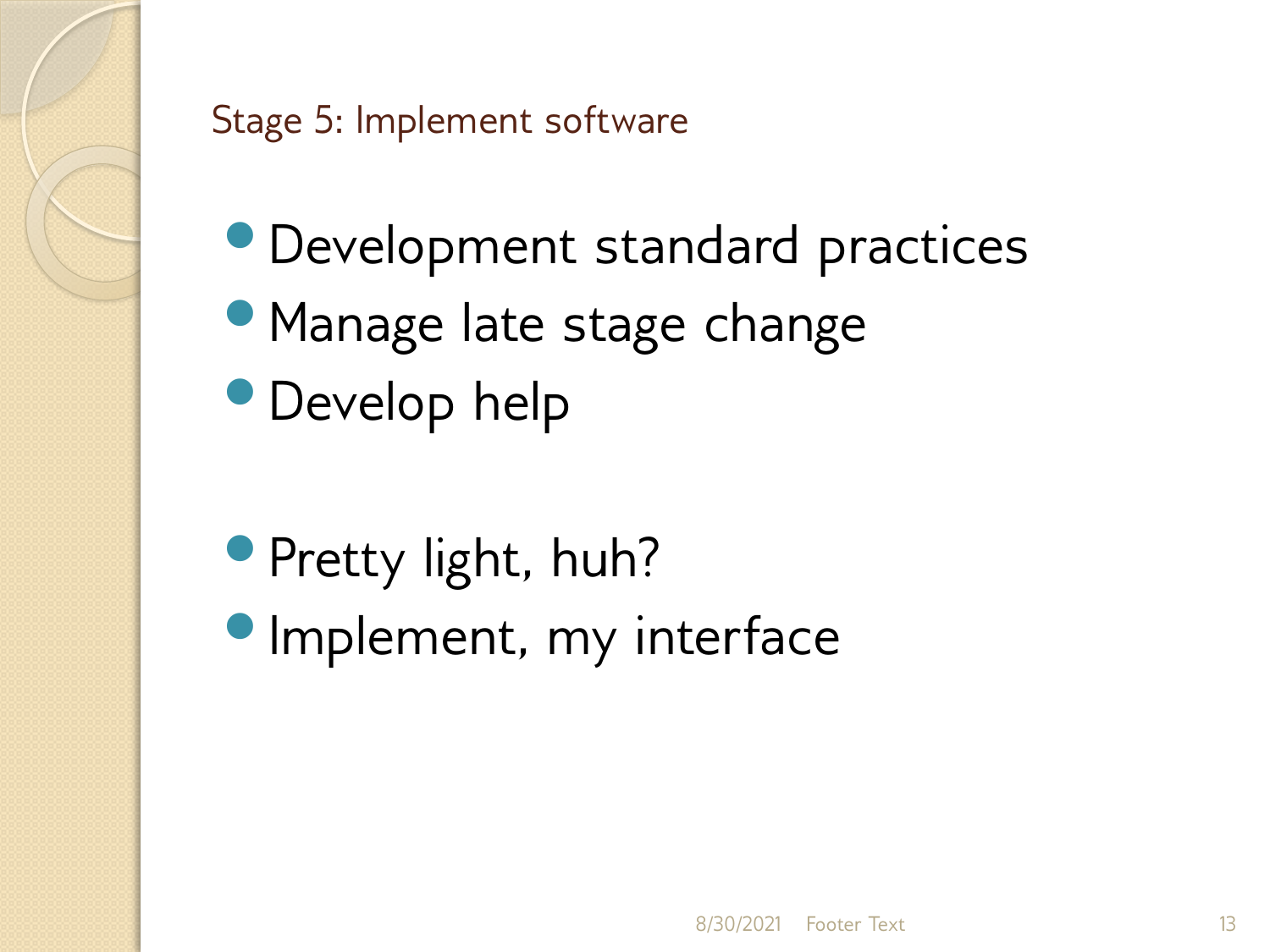

# Stage 5: Implement software
Development standard practices
Manage late stage change
Develop help

Pretty light, huh?
Implement, my interface

8/30/2021
Footer Text
13